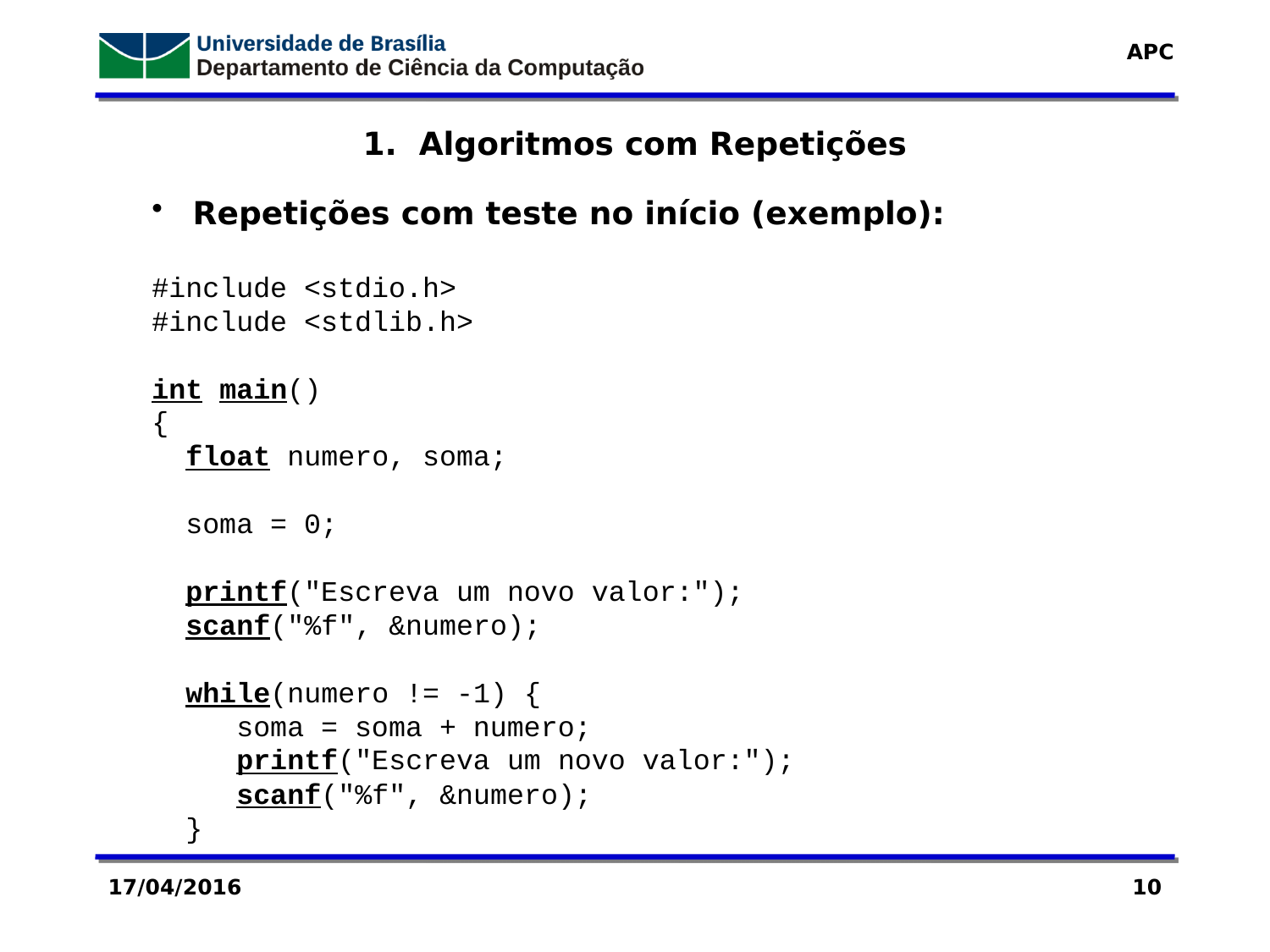

1.  Algoritmos com Repetições
 Repetições com teste no início (exemplo):

#include <stdio.h>
#include <stdlib.h>

int main()
{
  float numero, soma;

  soma = 0;

  printf("Escreva um novo valor:");
  scanf("%f", &numero);

  while(numero != -1) {
     soma = soma + numero;
     printf("Escreva um novo valor:");
     scanf("%f", &numero);
  }
17/04/2016
10